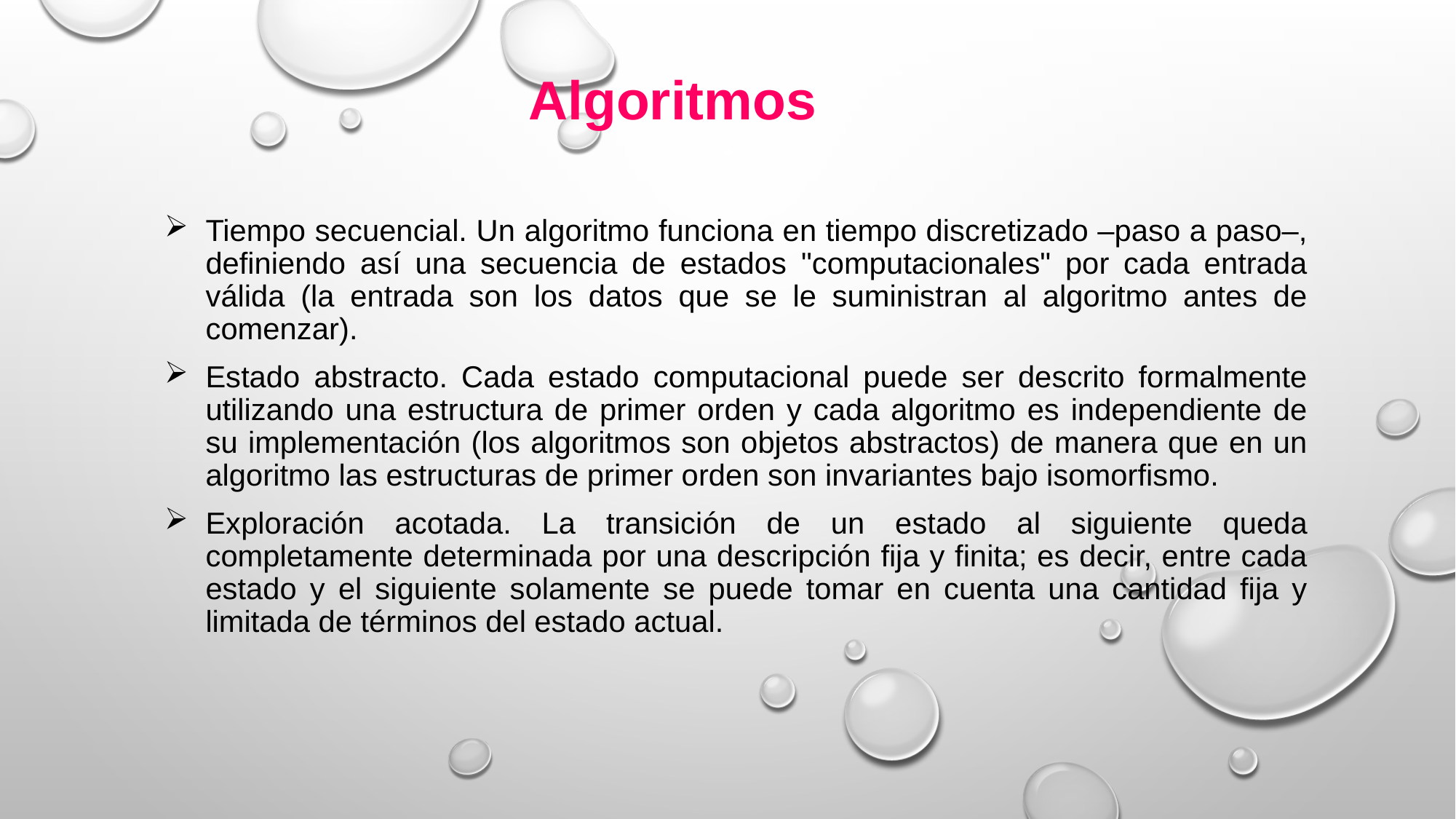

Algoritmos
Tiempo secuencial. Un algoritmo funciona en tiempo discretizado –paso a paso–, definiendo así una secuencia de estados "computacionales" por cada entrada válida (la entrada son los datos que se le suministran al algoritmo antes de comenzar).
Estado abstracto. Cada estado computacional puede ser descrito formalmente utilizando una estructura de primer orden y cada algoritmo es independiente de su implementación (los algoritmos son objetos abstractos) de manera que en un algoritmo las estructuras de primer orden son invariantes bajo isomorfismo.
Exploración acotada. La transición de un estado al siguiente queda completamente determinada por una descripción fija y finita; es decir, entre cada estado y el siguiente solamente se puede tomar en cuenta una cantidad fija y limitada de términos del estado actual.